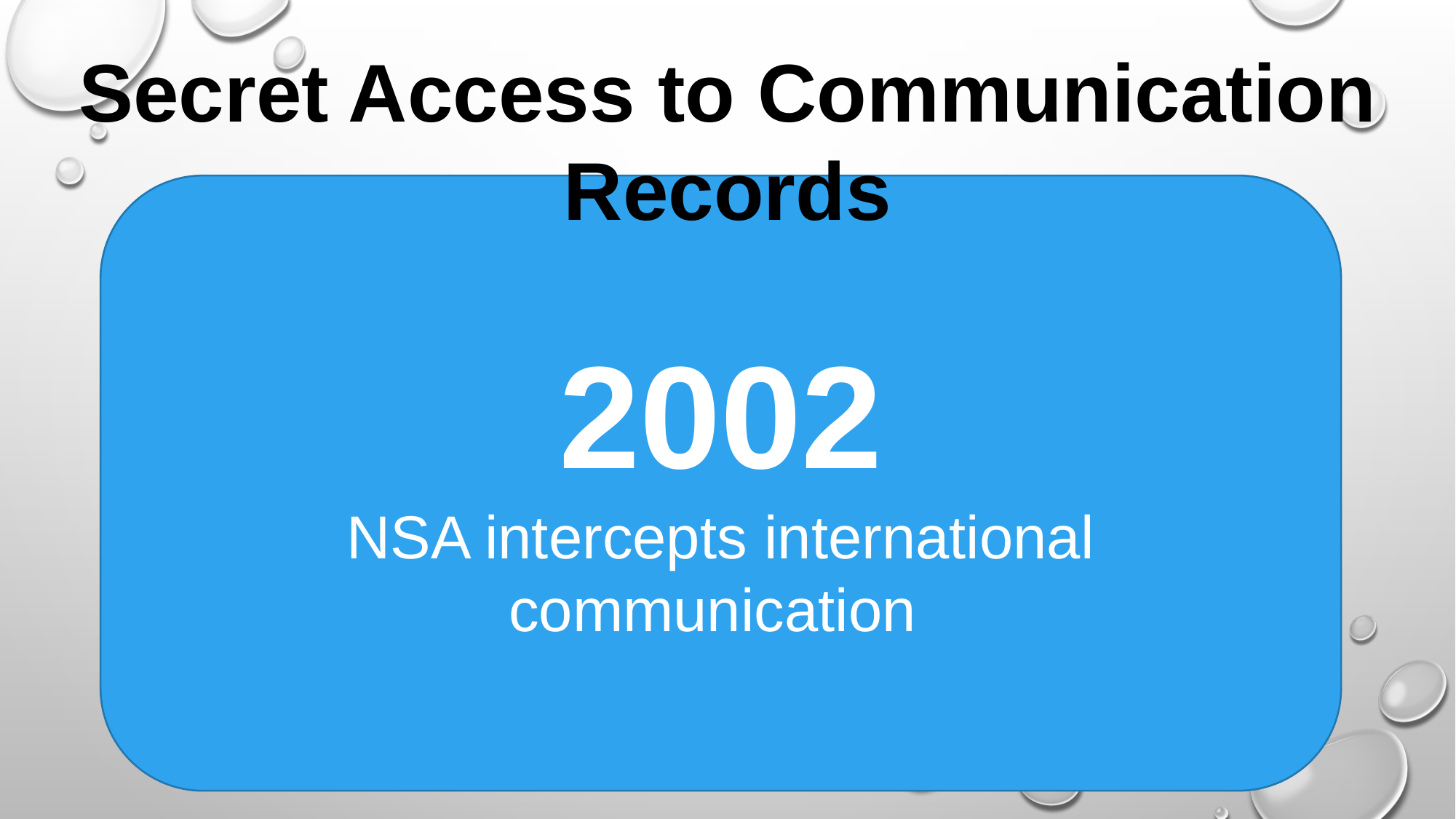

Secret Access to Communication Records
2002
NSA intercepts international communication